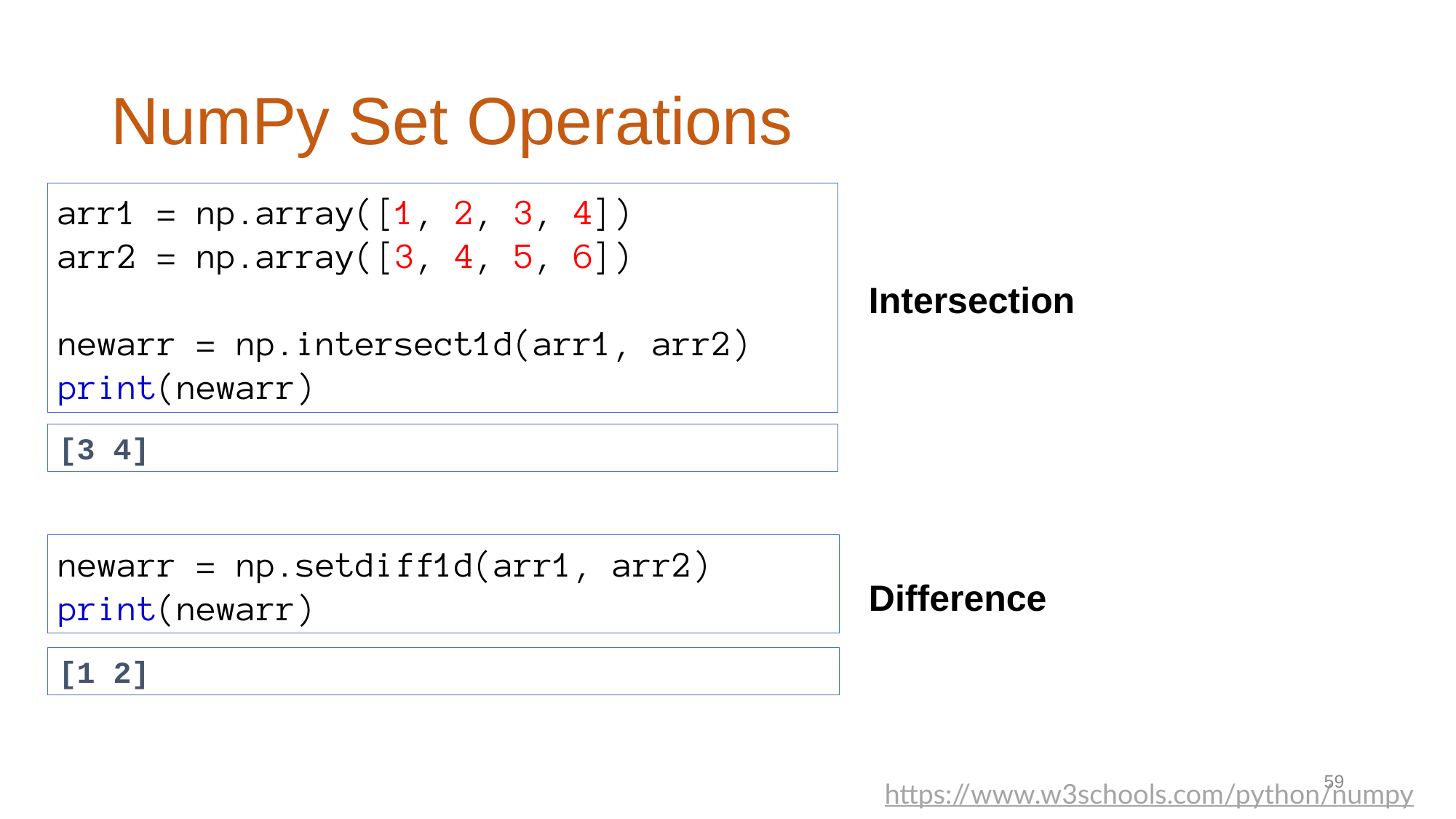

# NumPy Set Operations
arr1 = np.array([1, 2, 3, 4])
arr2 = np.array([3, 4, 5, 6])
newarr = np.intersect1d(arr1, arr2)
print(newarr)

Intersection
[3 4]
newarr = np.setdiff1d(arr1, arr2)
print(newarr)
Difference
[1 2]
59
https://www.w3schools.com/python/numpy